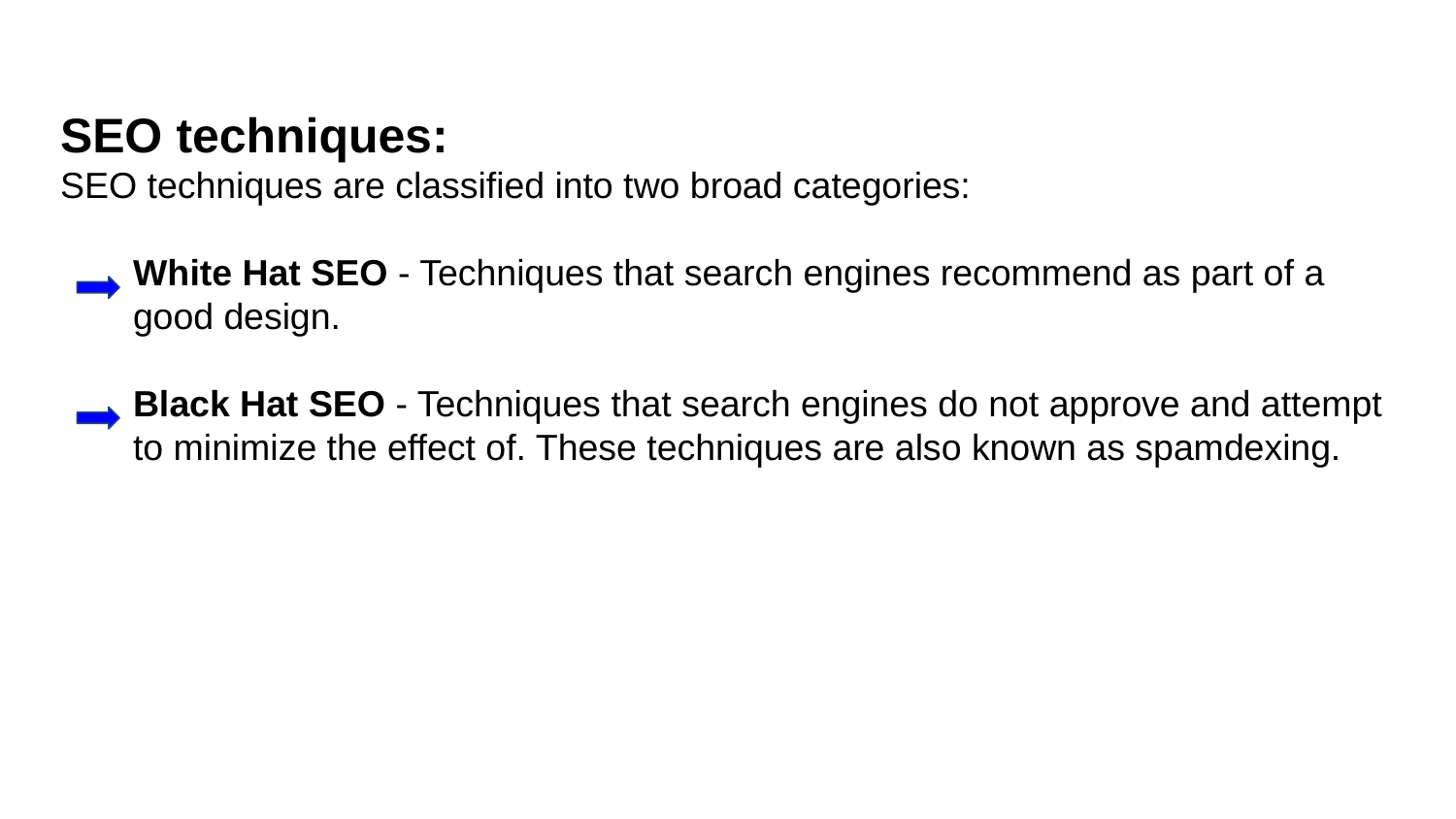

SEO techniques:
SEO techniques are classified into two broad categories:

White Hat SEO - Techniques that search engines recommend as part of a good design.

Black Hat SEO - Techniques that search engines do not approve and attempt to minimize the effect of. These techniques are also known as spamdexing.